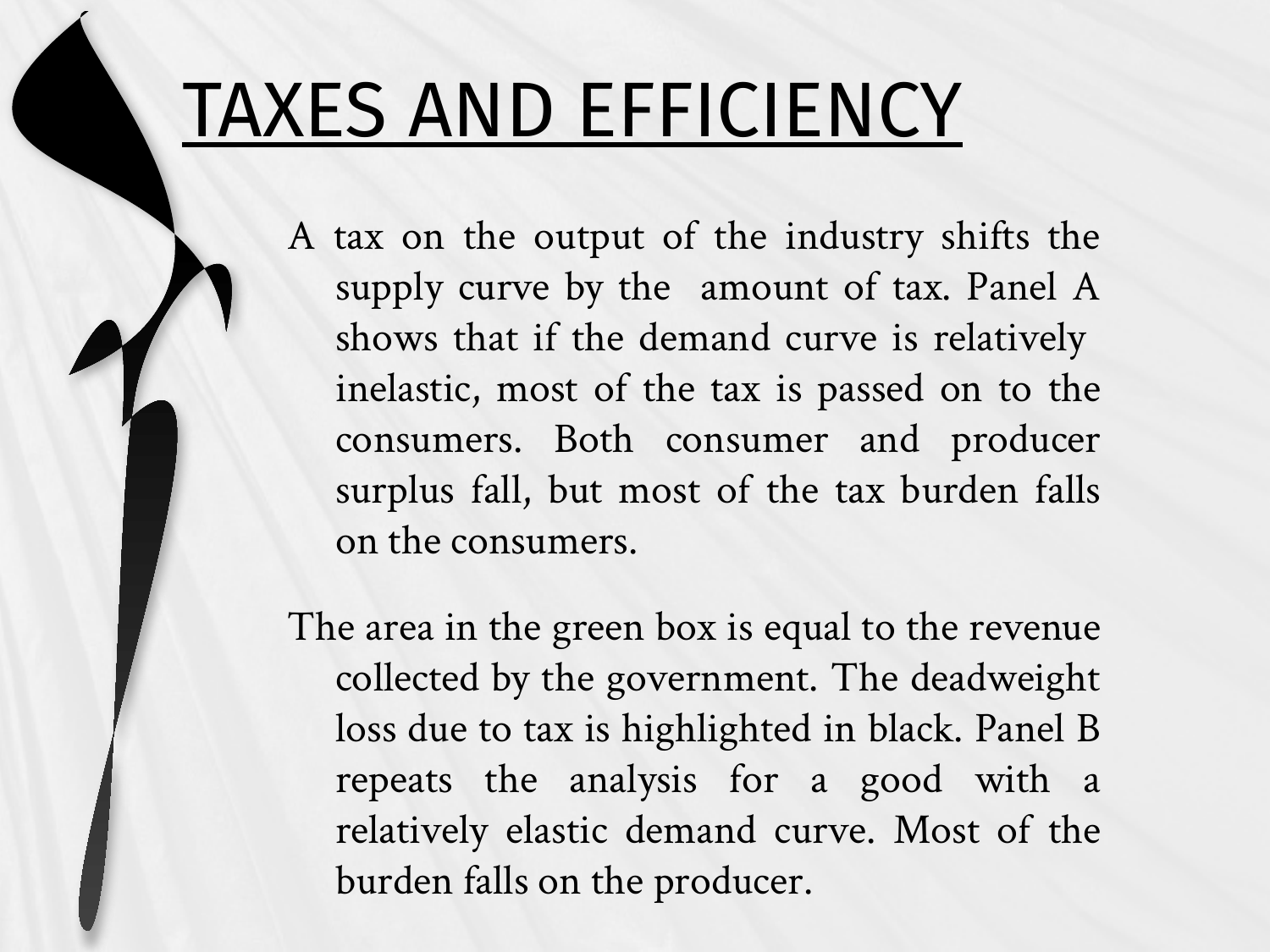

# TAXES AND EFFICIENCY
A tax on the output of the industry shifts the supply curve by the  amount of tax. Panel A shows that if the demand curve is relatively  inelastic, most of the tax is passed on to the consumers. Both consumer and producer surplus fall, but most of the tax burden falls on the consumers.
The area in the green box is equal to the revenue collected by the government. The deadweight loss due to tax is highlighted in black. Panel B repeats the analysis for a good with a relatively elastic demand curve. Most of the burden falls on the producer.